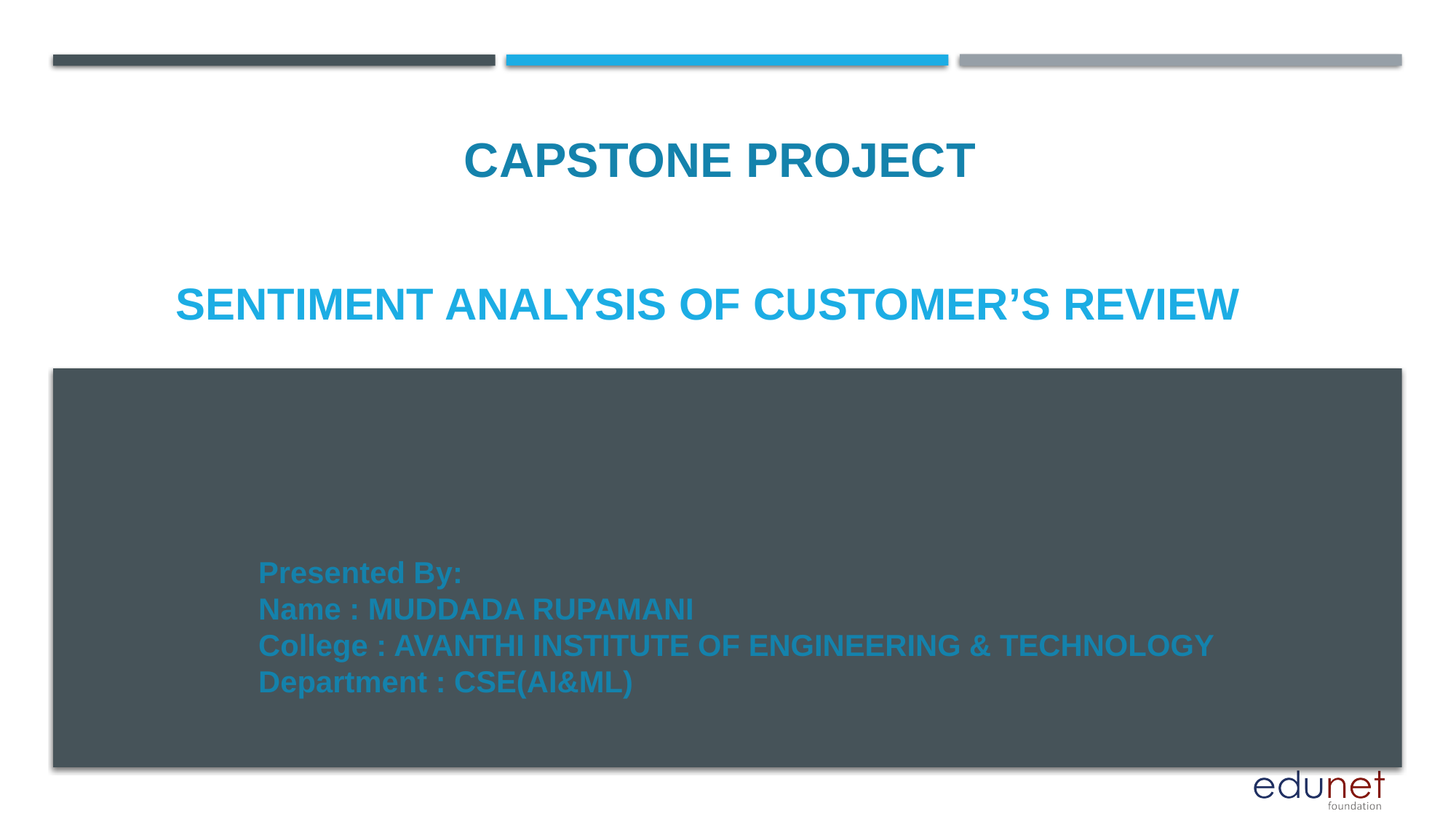

CAPSTONE PROJECT
# SENTIMENT ANALYSIS of customer’s review
Presented By:
Name : MUDDADA RUPAMANI
College : AVANTHI INSTITUTE OF ENGINEERING & TECHNOLOGY
Department : CSE(AI&ML)